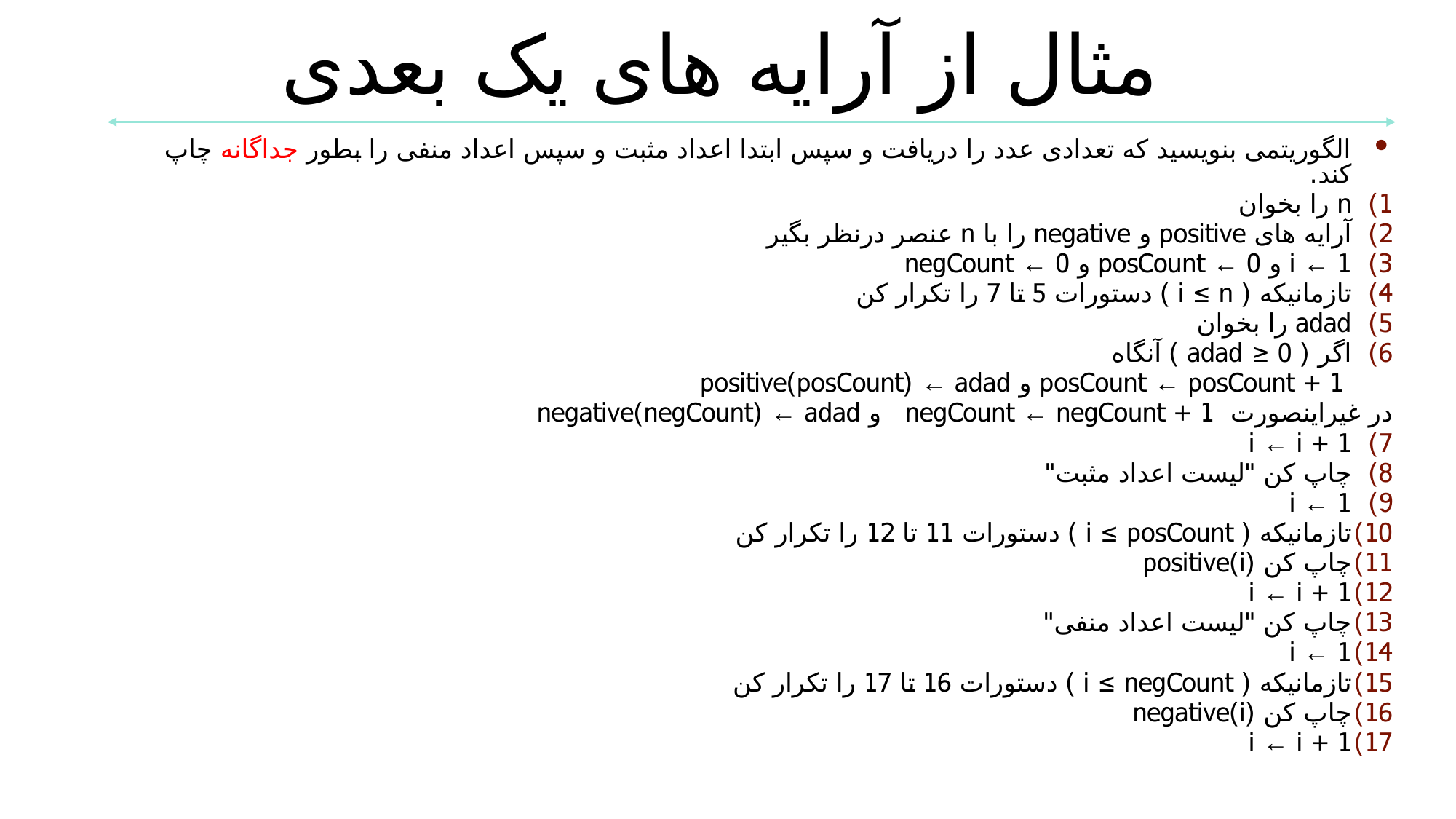

مثال از آرایه های یک بعدی
الگوریتمی بنویسید که تعدادی عدد را دریافت و سپس ابتدا اعداد مثبت و سپس اعداد منفی را بطور جداگانه چاپ کند.
n را بخوان
آرایه های positive و negative را با n عنصر درنظر بگیر
i ← 1 و posCount ← 0 و negCount ← 0
تازمانیکه ( i ≤ n ) دستورات 5 تا 7 را تکرار کن
adad را بخوان
اگر ( adad ≥ 0 ) آنگاه
		 posCount ← posCount + 1 و positive(posCount) ← adad
	در غیراینصورت  negCount ← negCount + 1   و negative(negCount) ← adad
i ← i + 1
چاپ کن "لیست اعداد مثبت"
i ← 1
تازمانیکه ( i ≤ posCount ) دستورات 11 تا 12 را تکرار کن
چاپ کن positive(i)
i ← i + 1
چاپ کن "لیست اعداد منفی"
i ← 1
تازمانیکه ( i ≤ negCount ) دستورات 16 تا 17 را تکرار کن
چاپ کن negative(i)
i ← i + 1